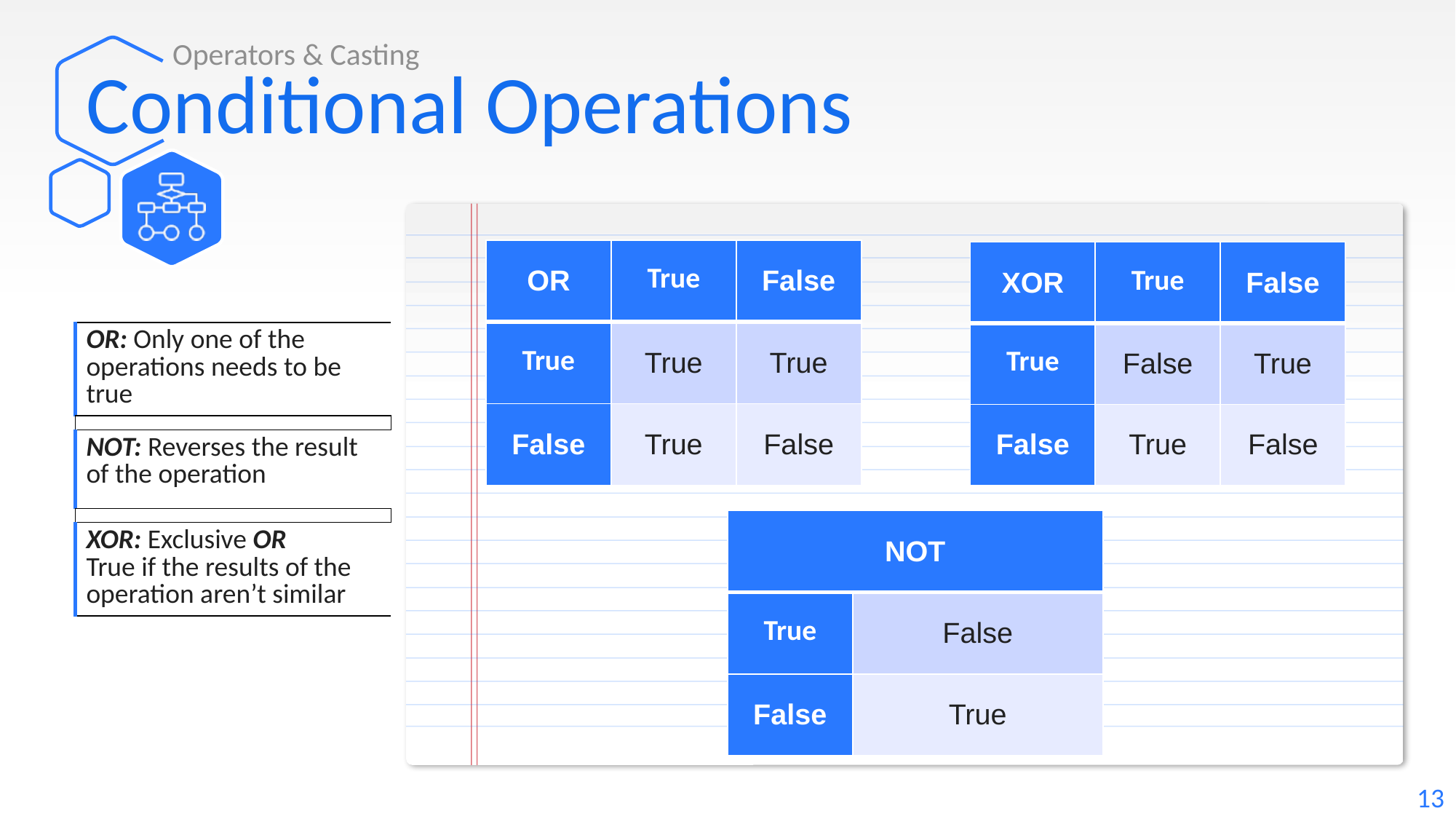

Operators & Casting
# Conditional Operations
| OR | True | False |
| --- | --- | --- |
| True | True | True |
| False | True | False |
| XOR | True | False |
| --- | --- | --- |
| True | False | True |
| False | True | False |
| OR: Only one of the operations needs to be true |
| --- |
|  |
| NOT: Reverses the result of the operation |
|  |
| XOR: Exclusive OR True if the results of the operation aren’t similar |
| NOT |  |
| --- | --- |
| True | False |
| False | True |